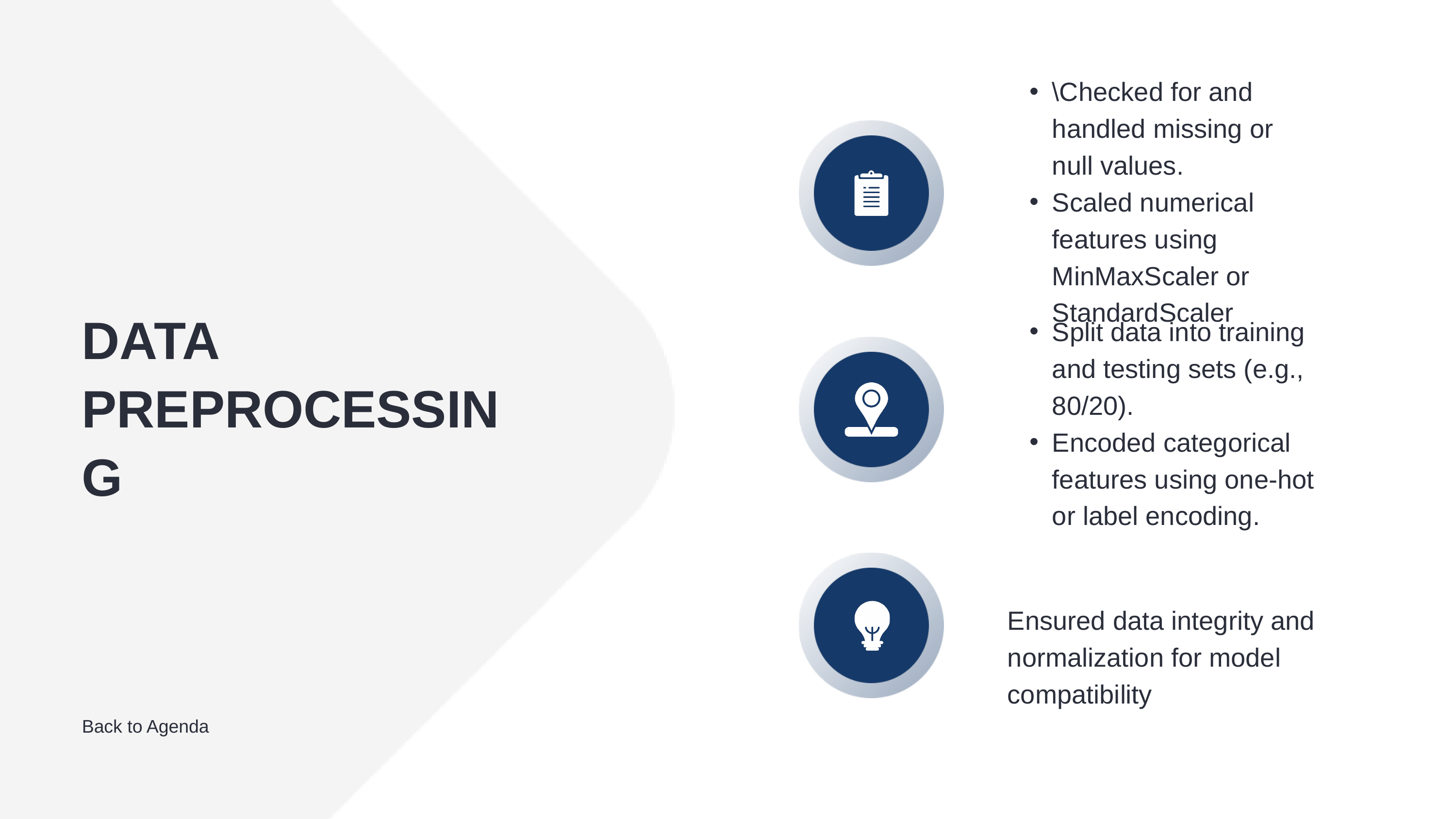

\Checked for and handled missing or null values.
Scaled numerical features using MinMaxScaler or StandardScaler

Split data into training and testing sets (e.g., 80/20).
Encoded categorical features using one-hot or label encoding.

DATA PREPROCESSING

Ensured data integrity and normalization for model compatibility

Back to Agenda